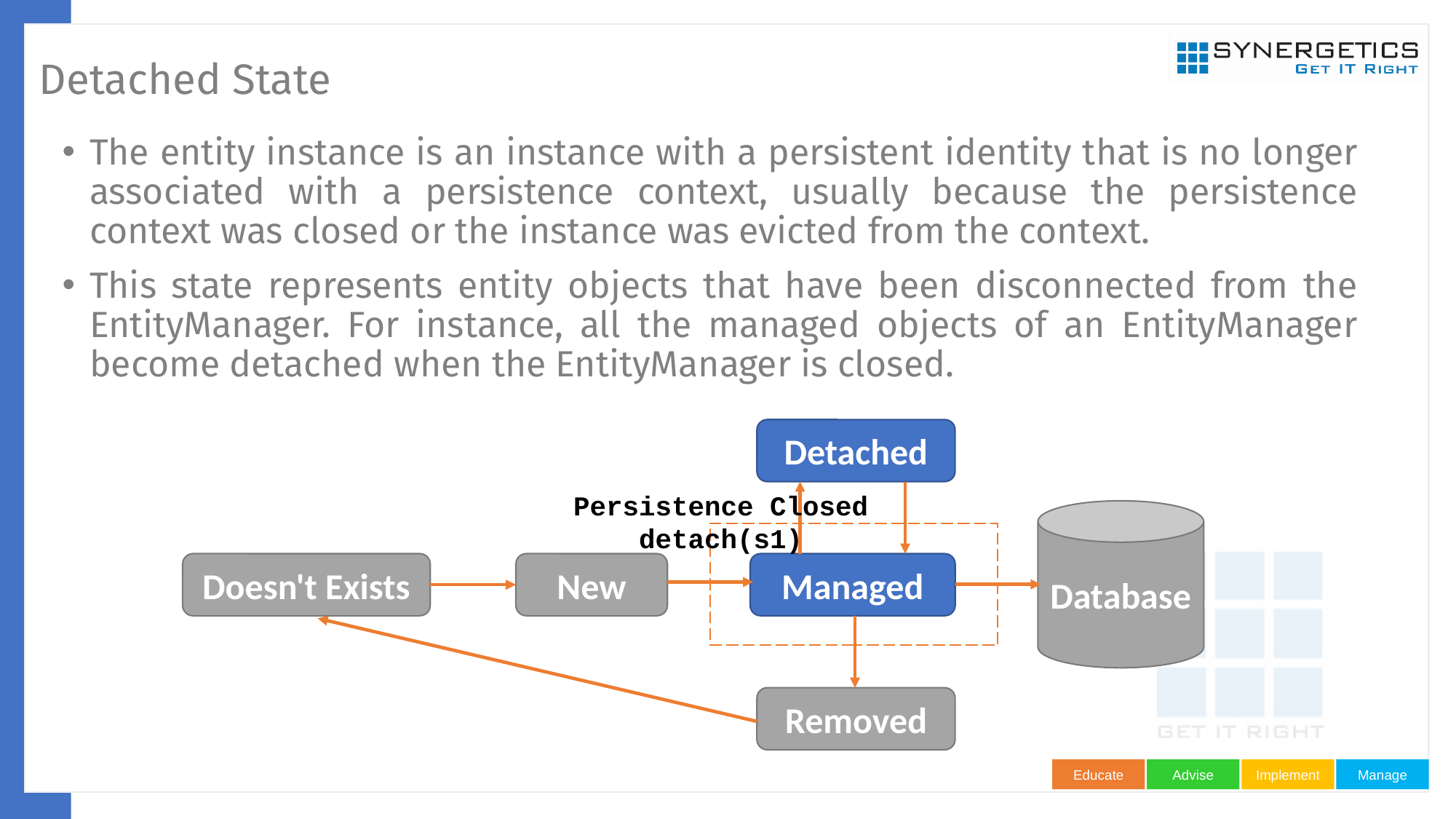

# Detached State
The entity instance is an instance with a persistent identity that is no longer associated with a persistence context, usually because the persistence context was closed or the instance was evicted from the context.
This state represents entity objects that have been disconnected from the EntityManager. For instance, all the managed objects of an EntityManager become detached when the EntityManager is closed.
Detached
Persistence Closed
detach(s1)
Database

Doesn't Exists
New
Managed
Removed